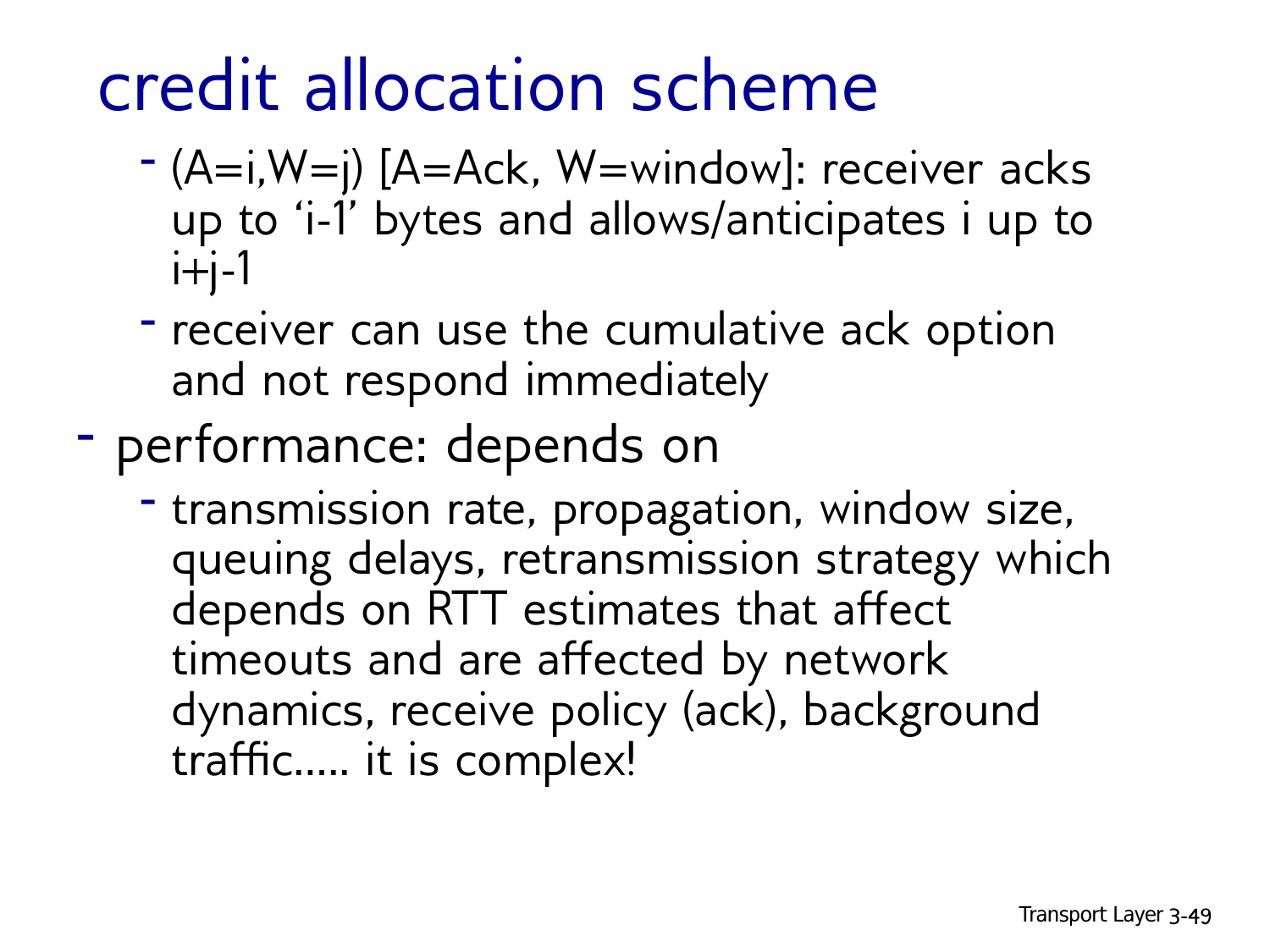

# credit allocation scheme
(A=i,W=j) [A=Ack, W=window]: receiver acks up to ‘i-1’ bytes and allows/anticipates i up to i+j-1
receiver can use the cumulative ack option and not respond immediately
performance: depends on
transmission rate, propagation, window size, queuing delays, retransmission strategy which depends on RTT estimates that affect timeouts and are affected by network dynamics, receive policy (ack), background traffic….. it is complex!
Transport Layer
3-49